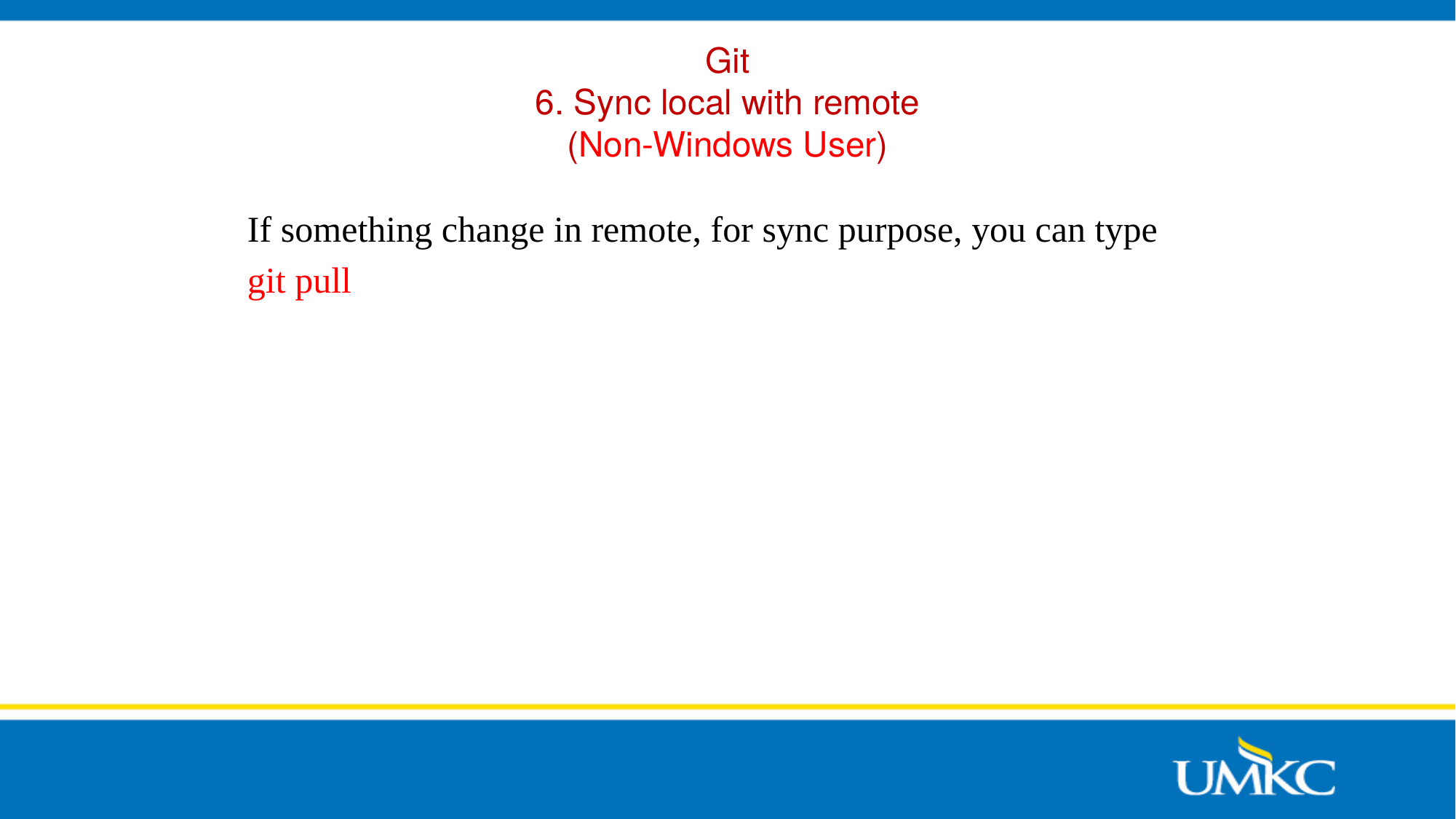

# Git 6. Sync local with remote (Non-Windows User)
If something change in remote, for sync purpose, you can type
git pull